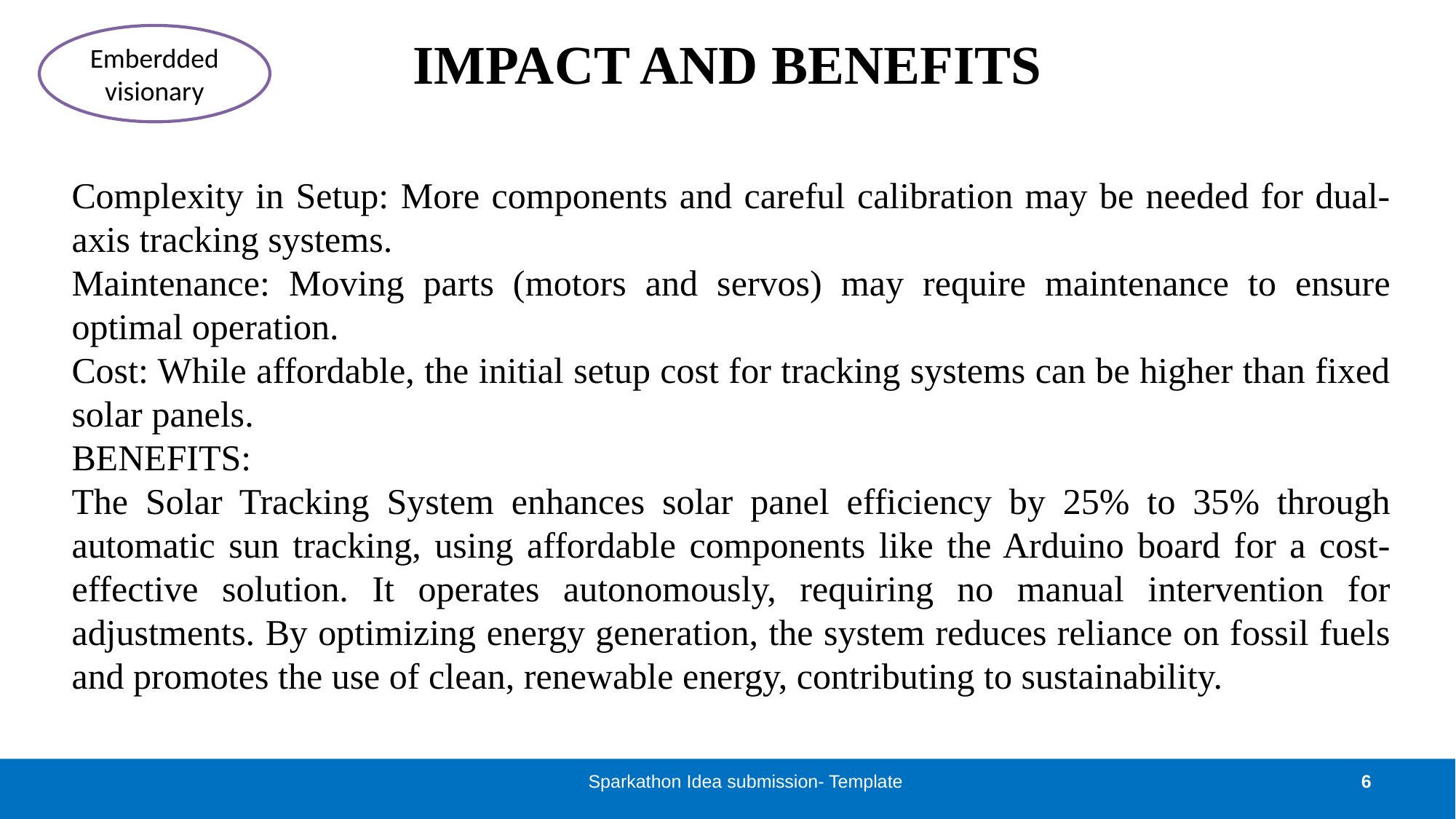

# IMPACT AND BENEFITS
Emberdded visionary
Complexity in Setup: More components and careful calibration may be needed for dual-axis tracking systems.
Maintenance: Moving parts (motors and servos) may require maintenance to ensure optimal operation.
Cost: While affordable, the initial setup cost for tracking systems can be higher than fixed solar panels.
BENEFITS:
The Solar Tracking System enhances solar panel efficiency by 25% to 35% through automatic sun tracking, using affordable components like the Arduino board for a cost-effective solution. It operates autonomously, requiring no manual intervention for adjustments. By optimizing energy generation, the system reduces reliance on fossil fuels and promotes the use of clean, renewable energy, contributing to sustainability.

Sparkathon Idea submission- Template
6